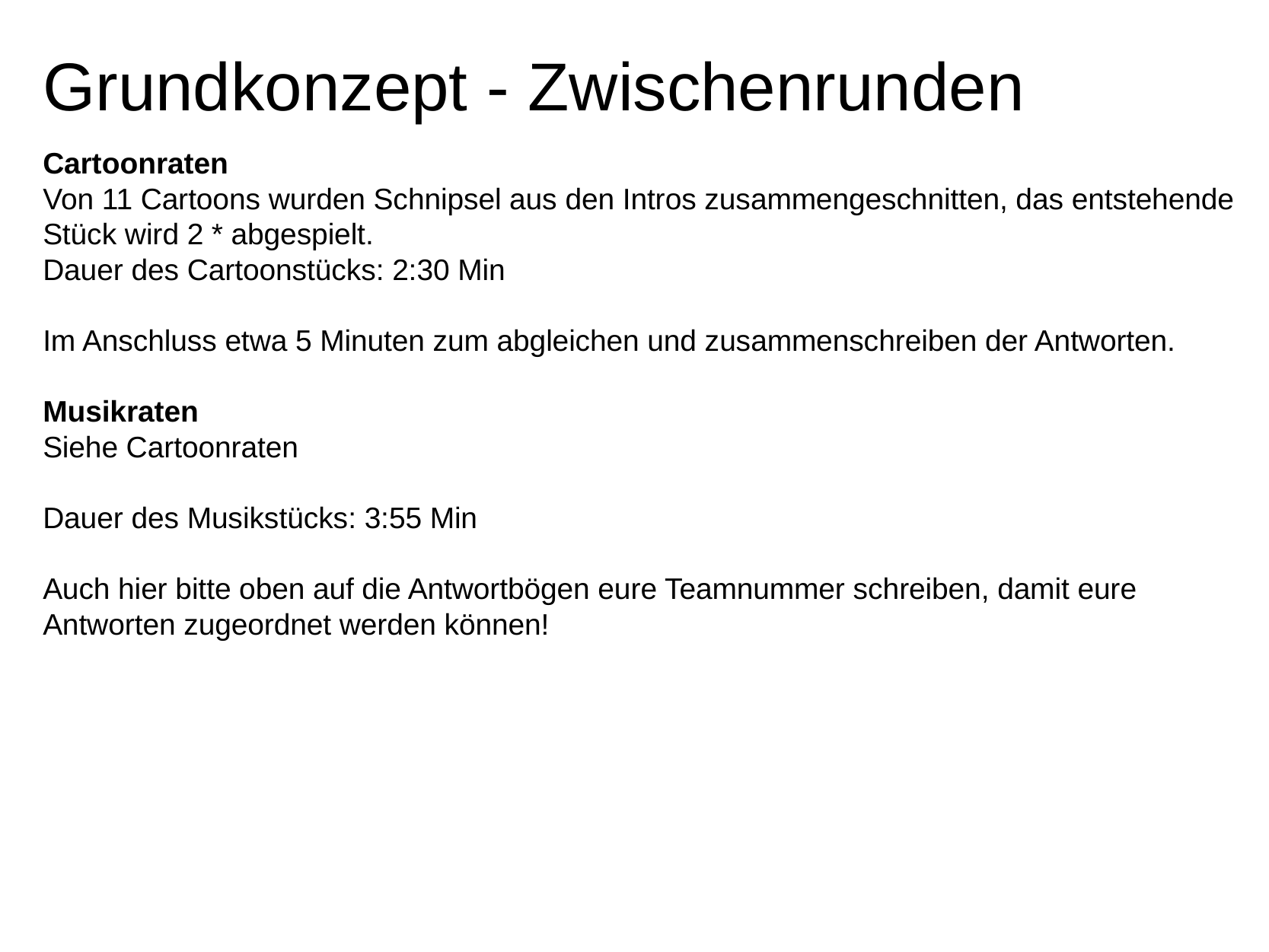

# Grundkonzept - Zwischenrunden
Cartoonraten
Von 11 Cartoons wurden Schnipsel aus den Intros zusammengeschnitten, das entstehende Stück wird 2 * abgespielt.
Dauer des Cartoonstücks: 2:30 Min

Im Anschluss etwa 5 Minuten zum abgleichen und zusammenschreiben der Antworten.

Musikraten
Siehe Cartoonraten

Dauer des Musikstücks: 3:55 Min

Auch hier bitte oben auf die Antwortbögen eure Teamnummer schreiben, damit eure Antworten zugeordnet werden können!